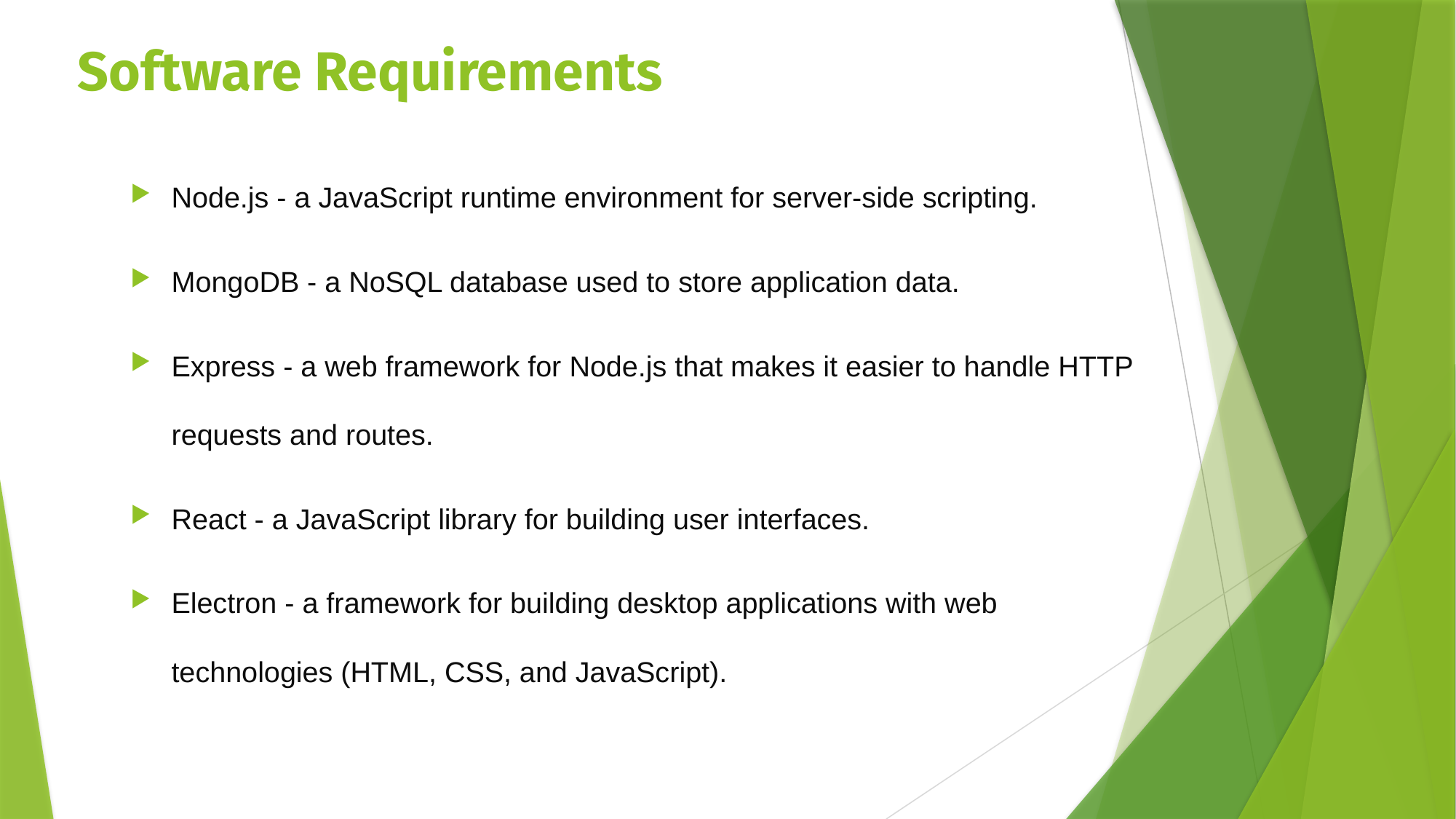

# Software Requirements
Node.js - a JavaScript runtime environment for server-side scripting.
MongoDB - a NoSQL database used to store application data.
Express - a web framework for Node.js that makes it easier to handle HTTP requests and routes.
React - a JavaScript library for building user interfaces.
Electron - a framework for building desktop applications with web technologies (HTML, CSS, and JavaScript).